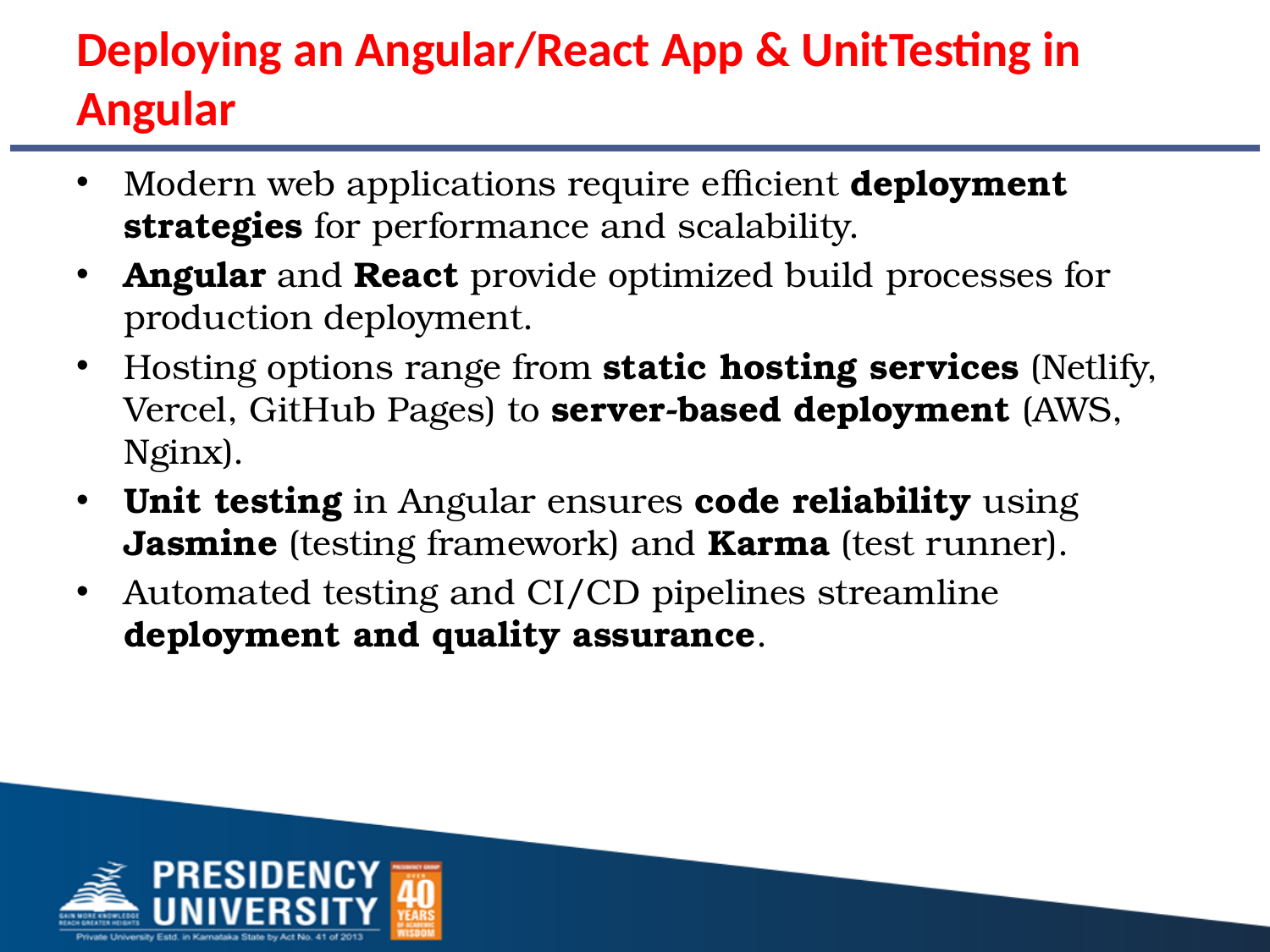

# Deploying an Angular/React App & UnitTesting in Angular
Modern web applications require efficient deployment strategies for performance and scalability.
Angular and React provide optimized build processes for production deployment.
Hosting options range from static hosting services (Netlify, Vercel, GitHub Pages) to server-based deployment (AWS, Nginx).
Unit testing in Angular ensures code reliability using Jasmine (testing framework) and Karma (test runner).
Automated testing and CI/CD pipelines streamline deployment and quality assurance.